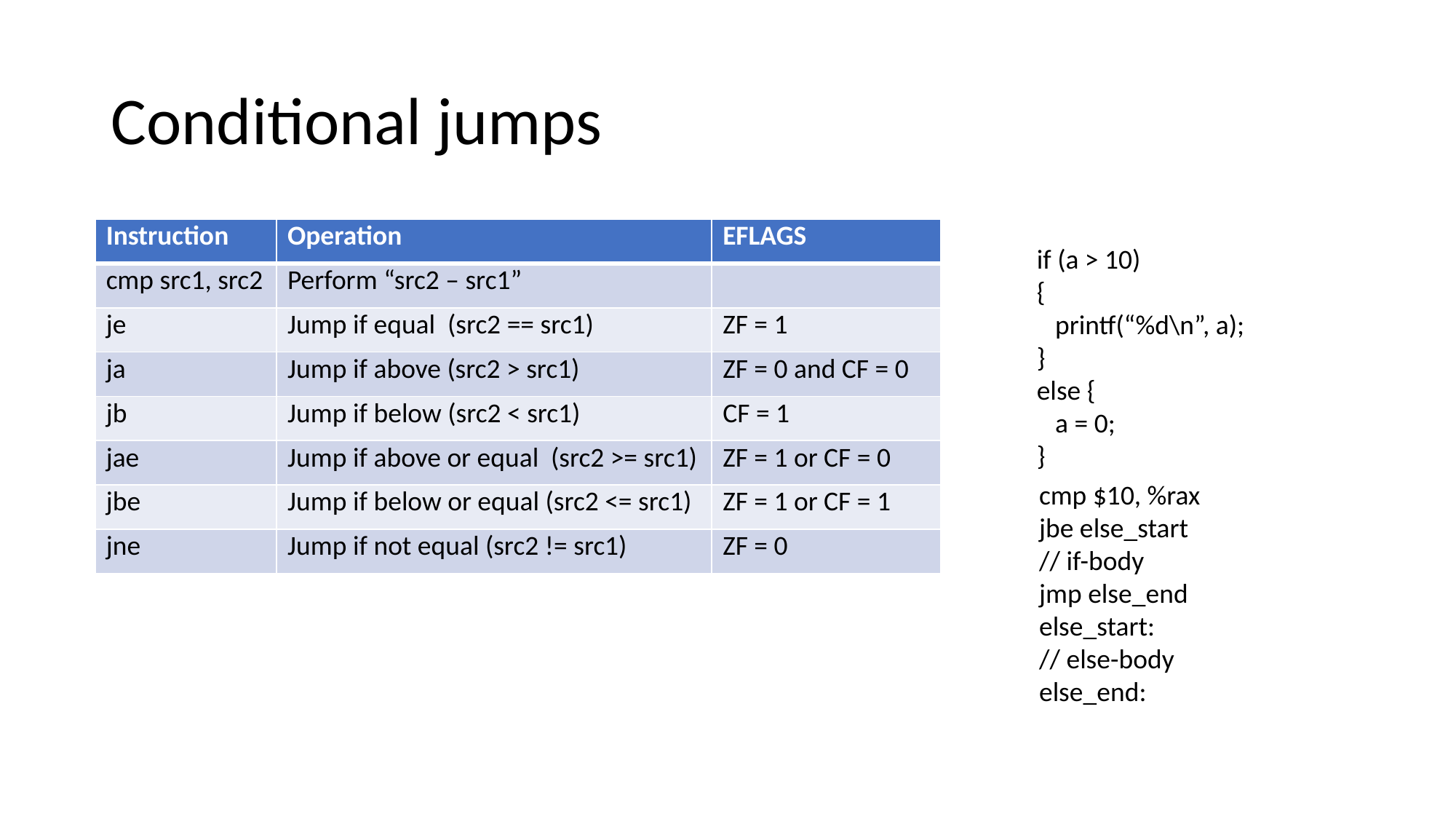

# Conditional jumps
| Instruction | Operation | EFLAGS |
| --- | --- | --- |
| cmp src1, src2 | Perform “src2 – src1” |  |
| je | Jump if equal (src2 == src1) | ZF = 1 |
| ja | Jump if above (src2 > src1) | ZF = 0 and CF = 0 |
| jb | Jump if below (src2 < src1) | CF = 1 |
| jae | Jump if above or equal (src2 >= src1) | ZF = 1 or CF = 0 |
| jbe | Jump if below or equal (src2 <= src1) | ZF = 1 or CF = 1 |
| jne | Jump if not equal (src2 != src1) | ZF = 0 |
if (a > 10)
{
   printf(“%d\n”, a);
}
else {
   a = 0;
}
cmp $10, %rax
jbe else_start
// if-body
jmp else_end
else_start:
// else-body
else_end: